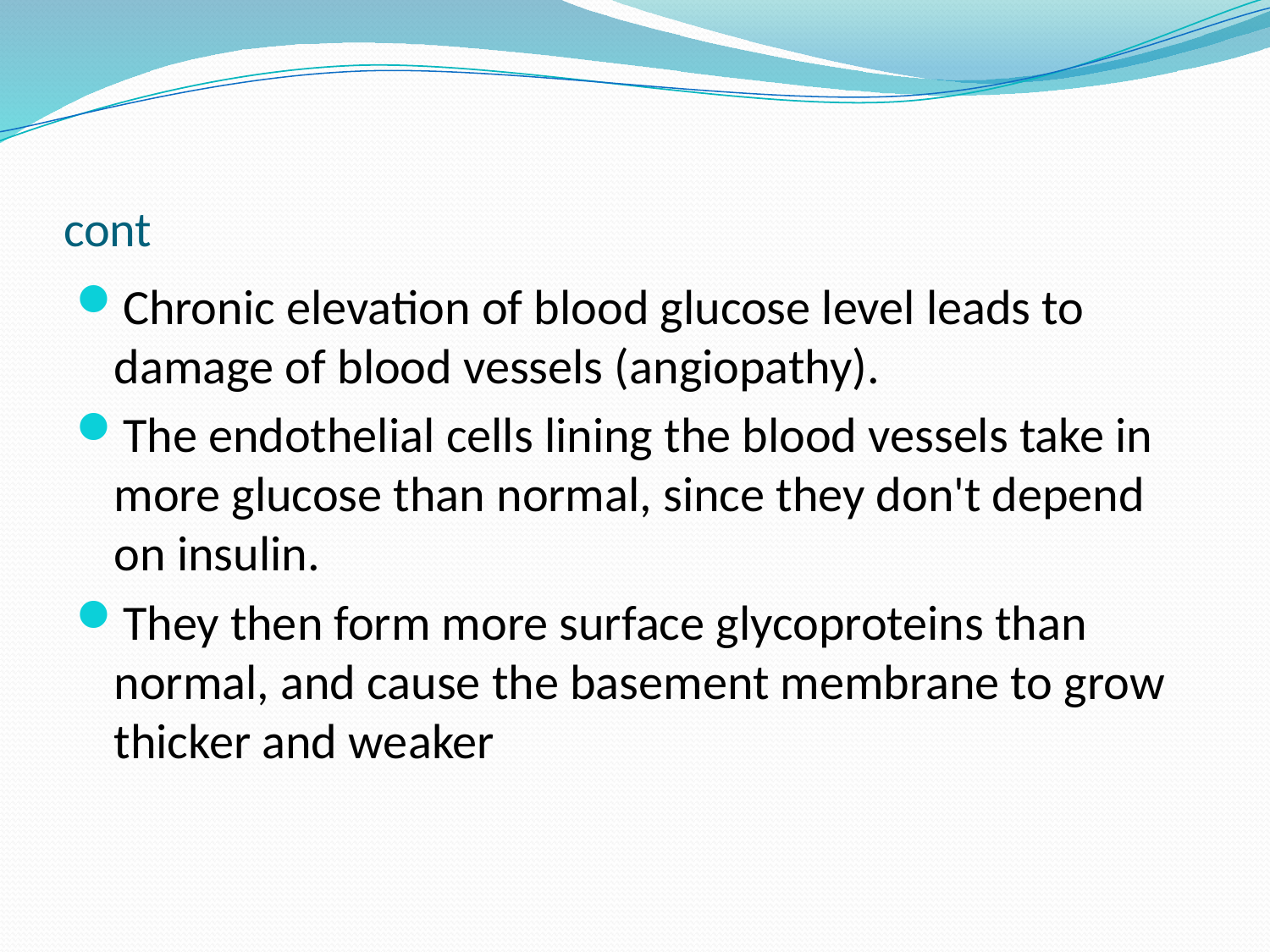

# cont
Chronic elevation of blood glucose level leads to damage of blood vessels (angiopathy).
The endothelial cells lining the blood vessels take in more glucose than normal, since they don't depend on insulin.
They then form more surface glycoproteins than normal, and cause the basement membrane to grow thicker and weaker